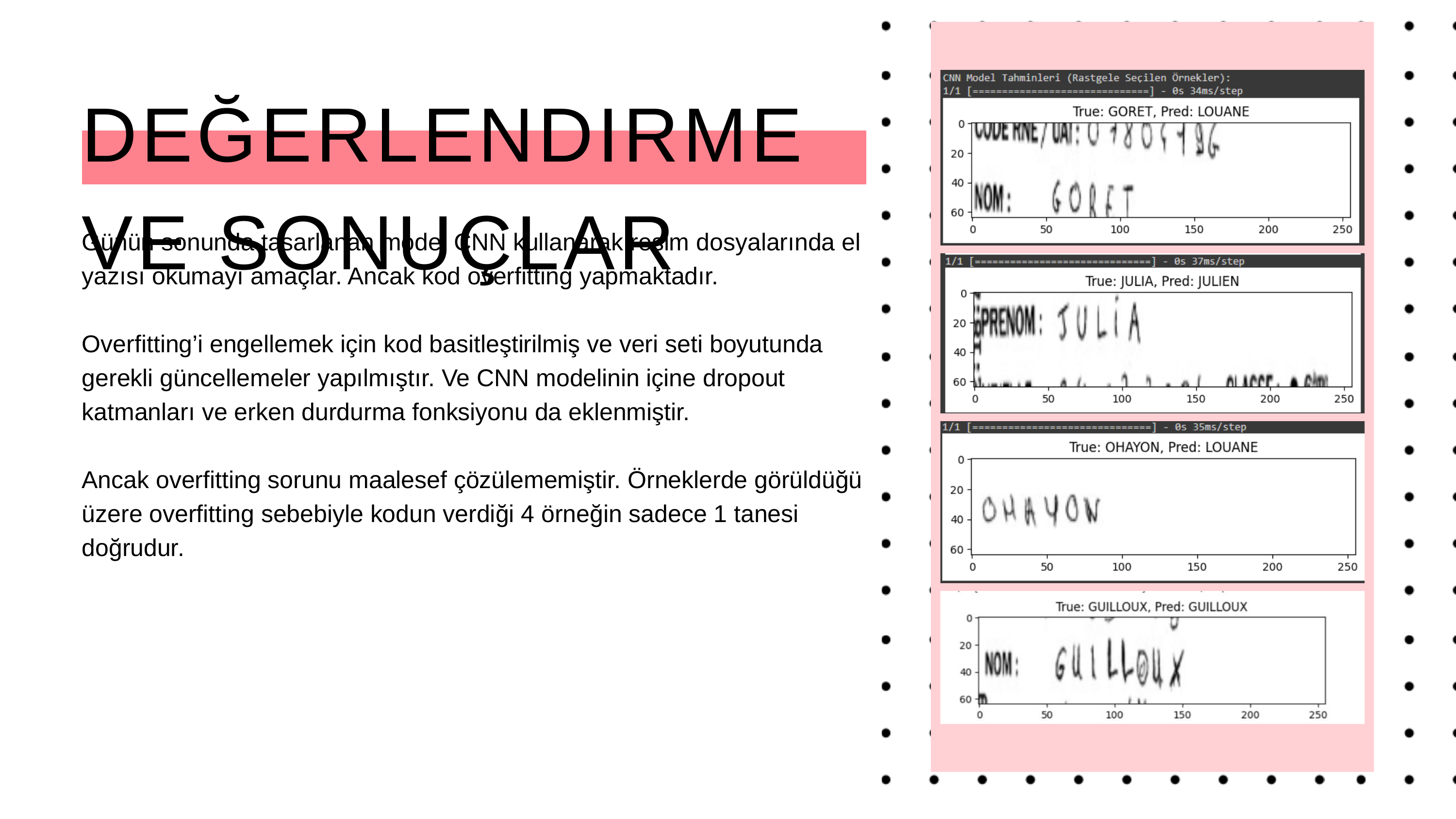

DEĞERLENDIRME VE SONUÇLAR

Günün sonunda tasarlanan model CNN kullanarak resim dosyalarında el yazısı okumayı amaçlar. Ancak kod overfitting yapmaktadır.

Overfitting’i engellemek için kod basitleştirilmiş ve veri seti boyutunda gerekli güncellemeler yapılmıştır. Ve CNN modelinin içine dropout katmanları ve erken durdurma fonksiyonu da eklenmiştir.

Ancak overfitting sorunu maalesef çözülememiştir. Örneklerde görüldüğü üzere overfitting sebebiyle kodun verdiği 4 örneğin sadece 1 tanesi doğrudur.